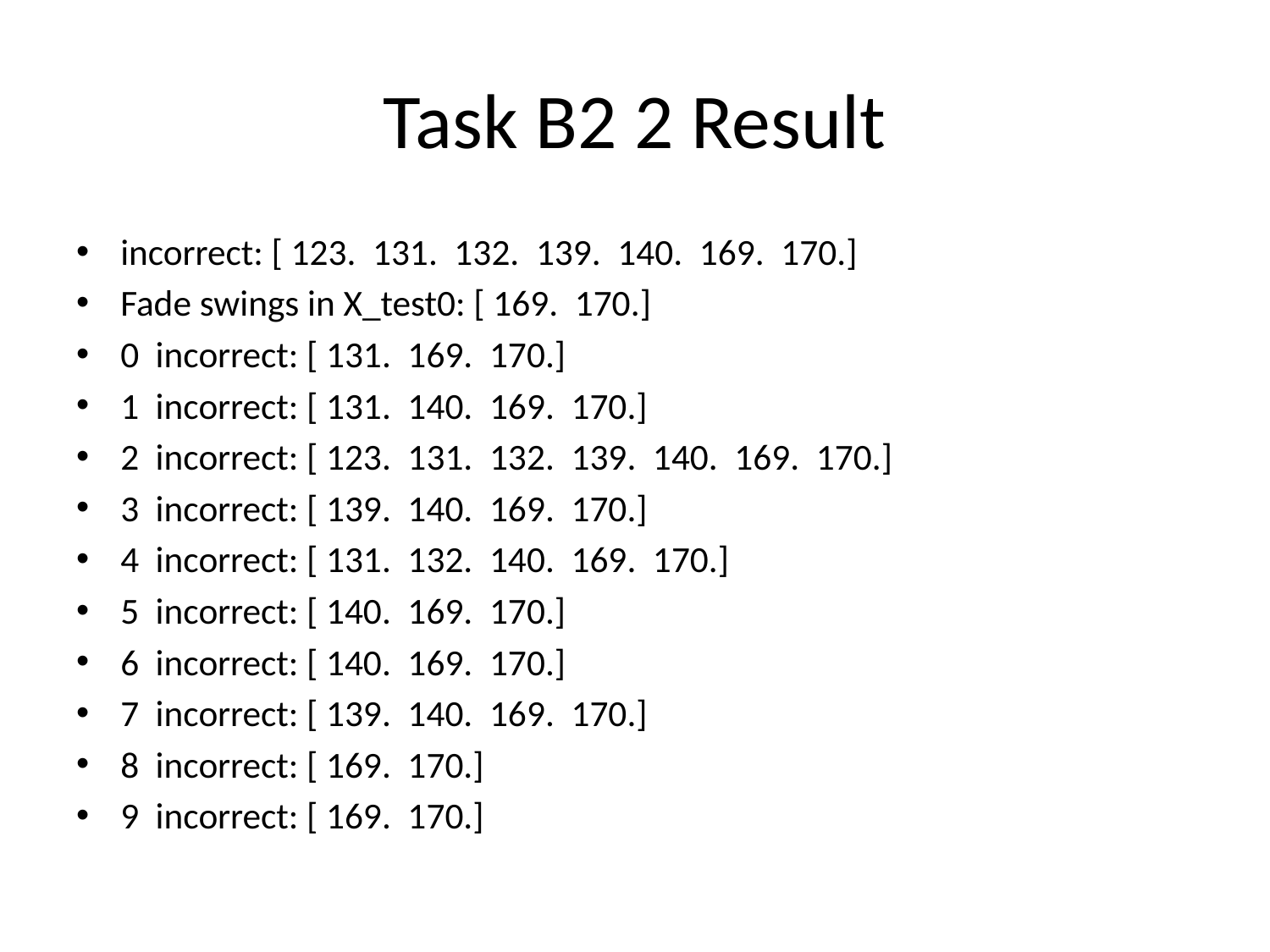

# Task B2 2 Result
incorrect: [ 123.  131.  132.  139.  140.  169.  170.]
Fade swings in X_test0: [ 169.  170.]
0  incorrect: [ 131.  169.  170.]
1  incorrect: [ 131.  140.  169.  170.]
2  incorrect: [ 123.  131.  132.  139.  140.  169.  170.]
3  incorrect: [ 139.  140.  169.  170.]
4  incorrect: [ 131.  132.  140.  169.  170.]
5  incorrect: [ 140.  169.  170.]
6  incorrect: [ 140.  169.  170.]
7  incorrect: [ 139.  140.  169.  170.]
8  incorrect: [ 169.  170.]
9  incorrect: [ 169.  170.]